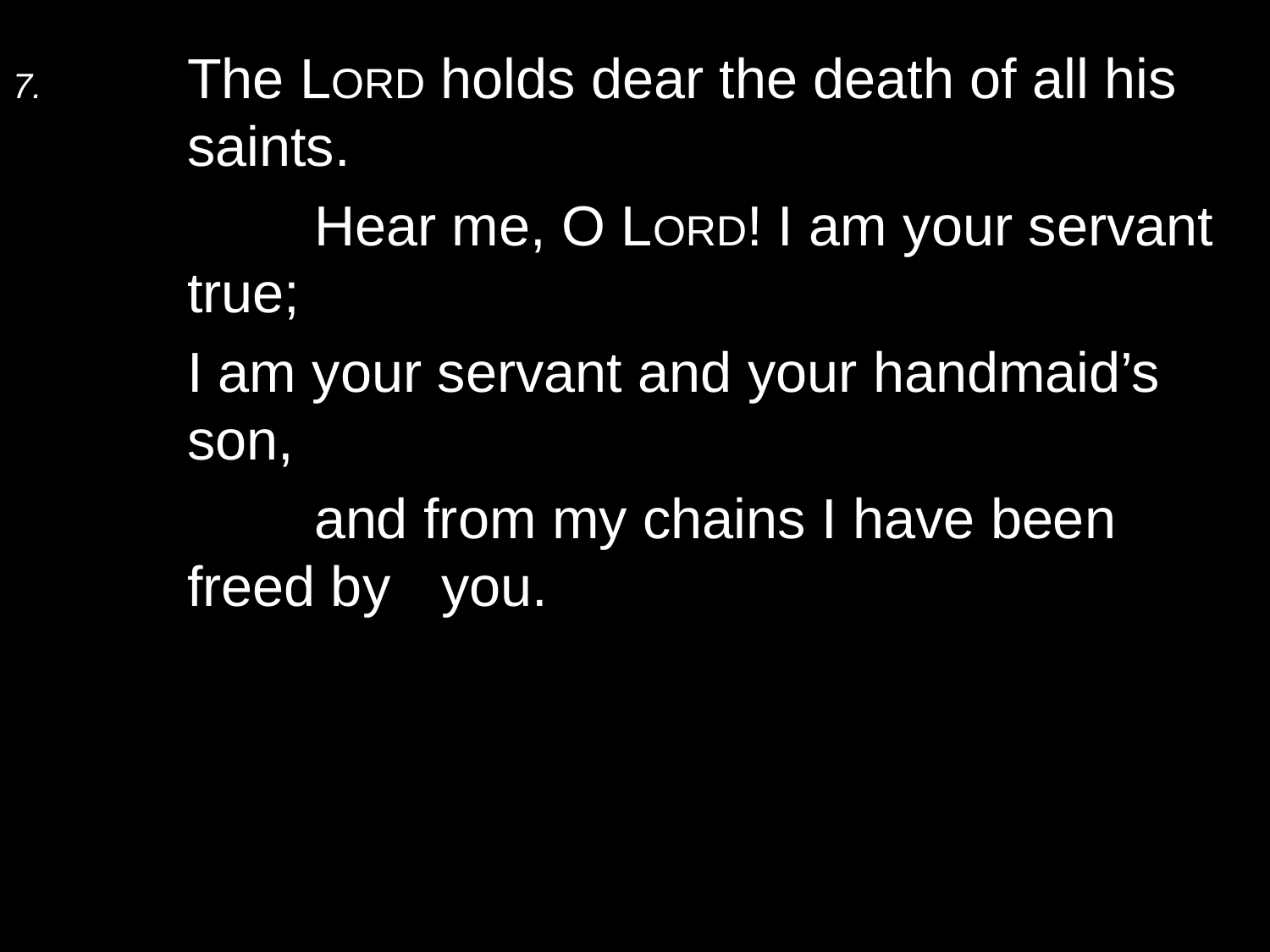

7.	The Lord holds dear the death of all his saints.
		Hear me, O Lord! I am your servant true;
	I am your servant and your handmaid’s son,
		and from my chains I have been freed by 	you.